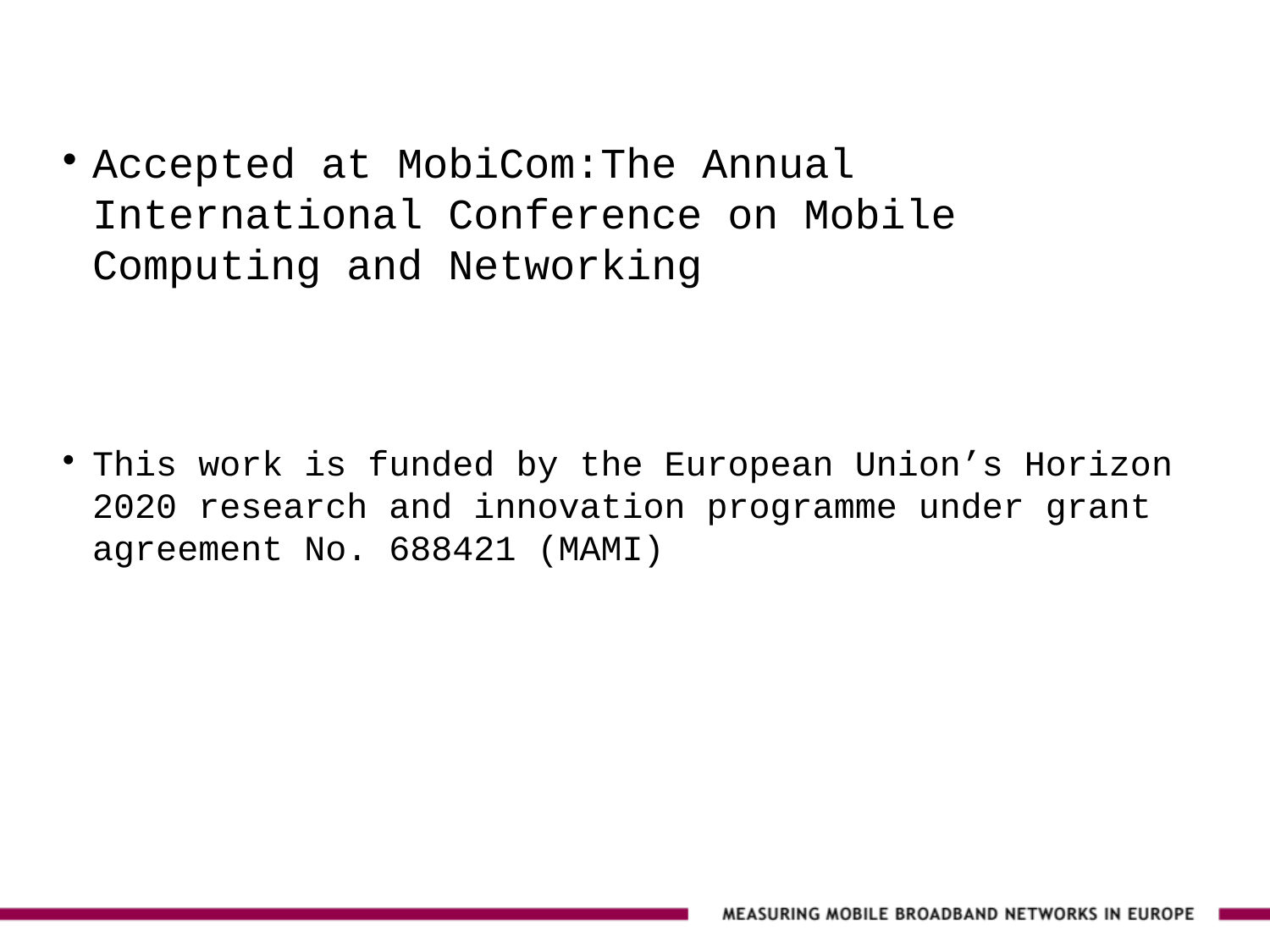

Accepted at MobiCom:The Annual International Conference on Mobile Computing and Networking

This work is funded by the European Union’s Horizon 2020 research and innovation programme under grant agreement No. 688421 (MAMI)